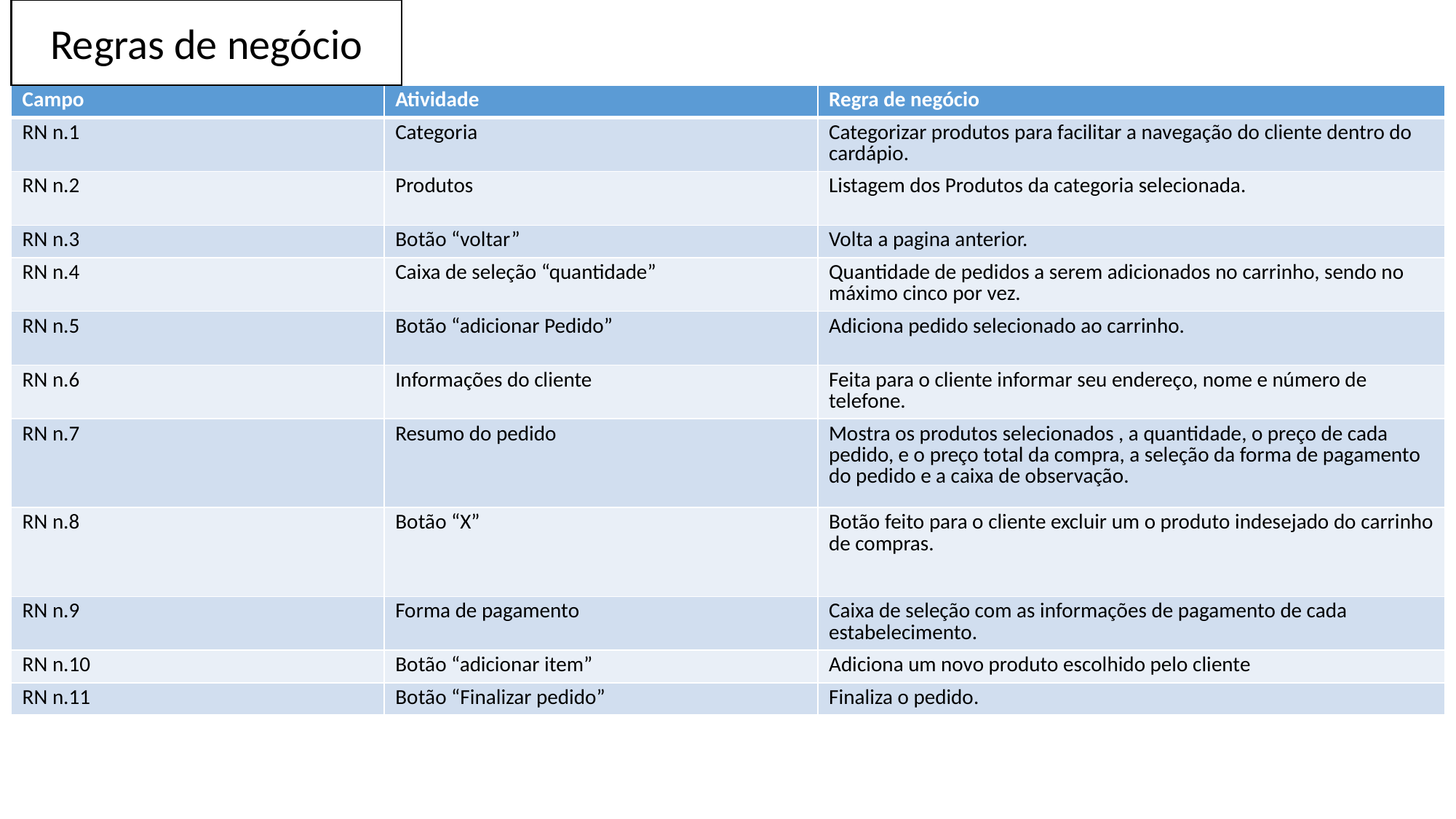

Regras de negócio
| Campo | Atividade | Regra de negócio |
| --- | --- | --- |
| RN n.1 | Categoria | Categorizar produtos para facilitar a navegação do cliente dentro do cardápio. |
| RN n.2 | Produtos | Listagem dos Produtos da categoria selecionada. |
| RN n.3 | Botão “voltar” | Volta a pagina anterior. |
| RN n.4 | Caixa de seleção “quantidade” | Quantidade de pedidos a serem adicionados no carrinho, sendo no máximo cinco por vez. |
| RN n.5 | Botão “adicionar Pedido” | Adiciona pedido selecionado ao carrinho. |
| RN n.6 | Informações do cliente | Feita para o cliente informar seu endereço, nome e número de telefone. |
| RN n.7 | Resumo do pedido | Mostra os produtos selecionados , a quantidade, o preço de cada pedido, e o preço total da compra, a seleção da forma de pagamento do pedido e a caixa de observação. |
| RN n.8 | Botão “X” | Botão feito para o cliente excluir um o produto indesejado do carrinho de compras. |
| RN n.9 | Forma de pagamento | Caixa de seleção com as informações de pagamento de cada estabelecimento. |
| RN n.10 | Botão “adicionar item” | Adiciona um novo produto escolhido pelo cliente |
| RN n.11 | Botão “Finalizar pedido” | Finaliza o pedido. |